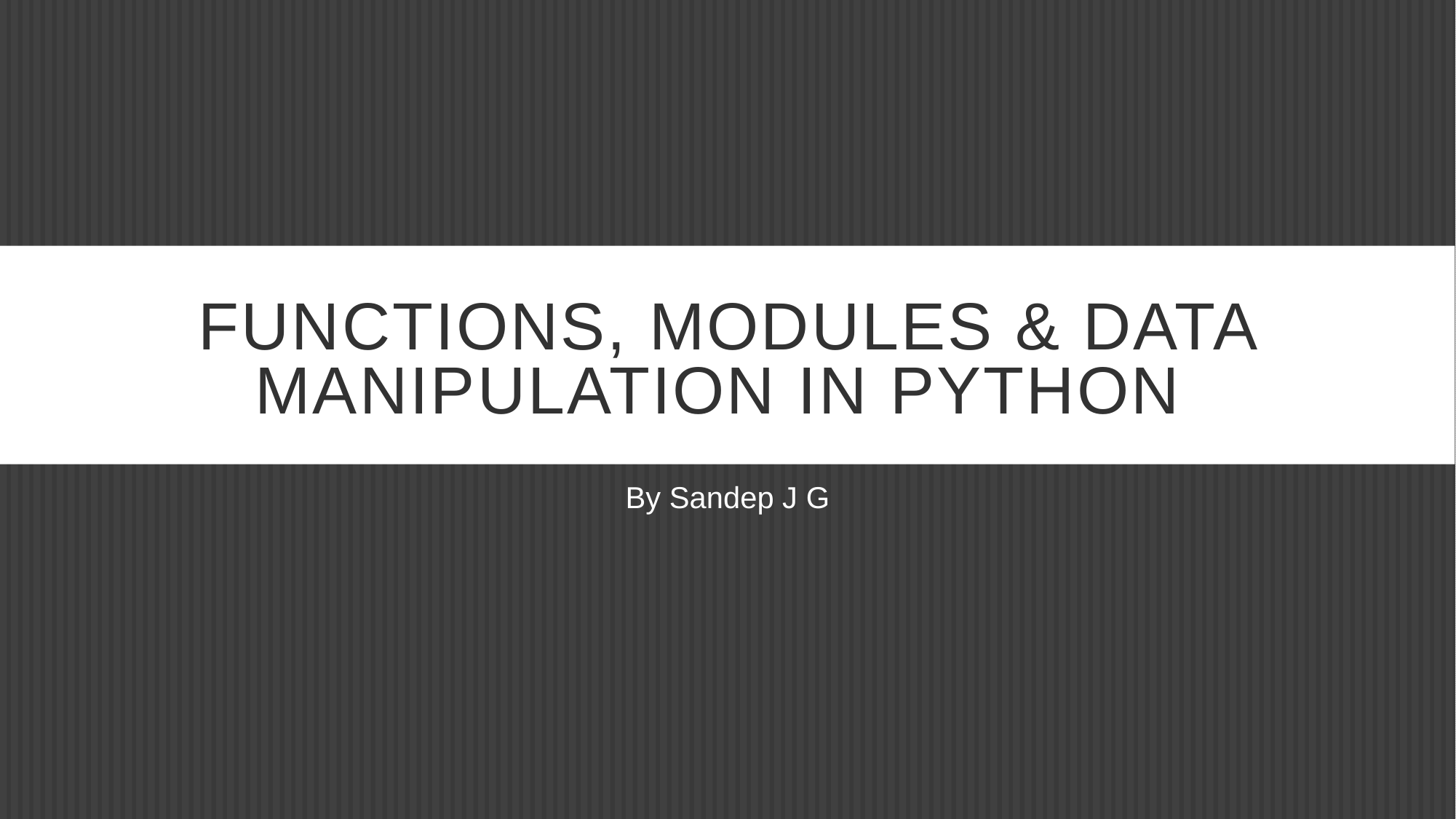

# Functions, Modules & data Manipulation in Python
By Sandep J G